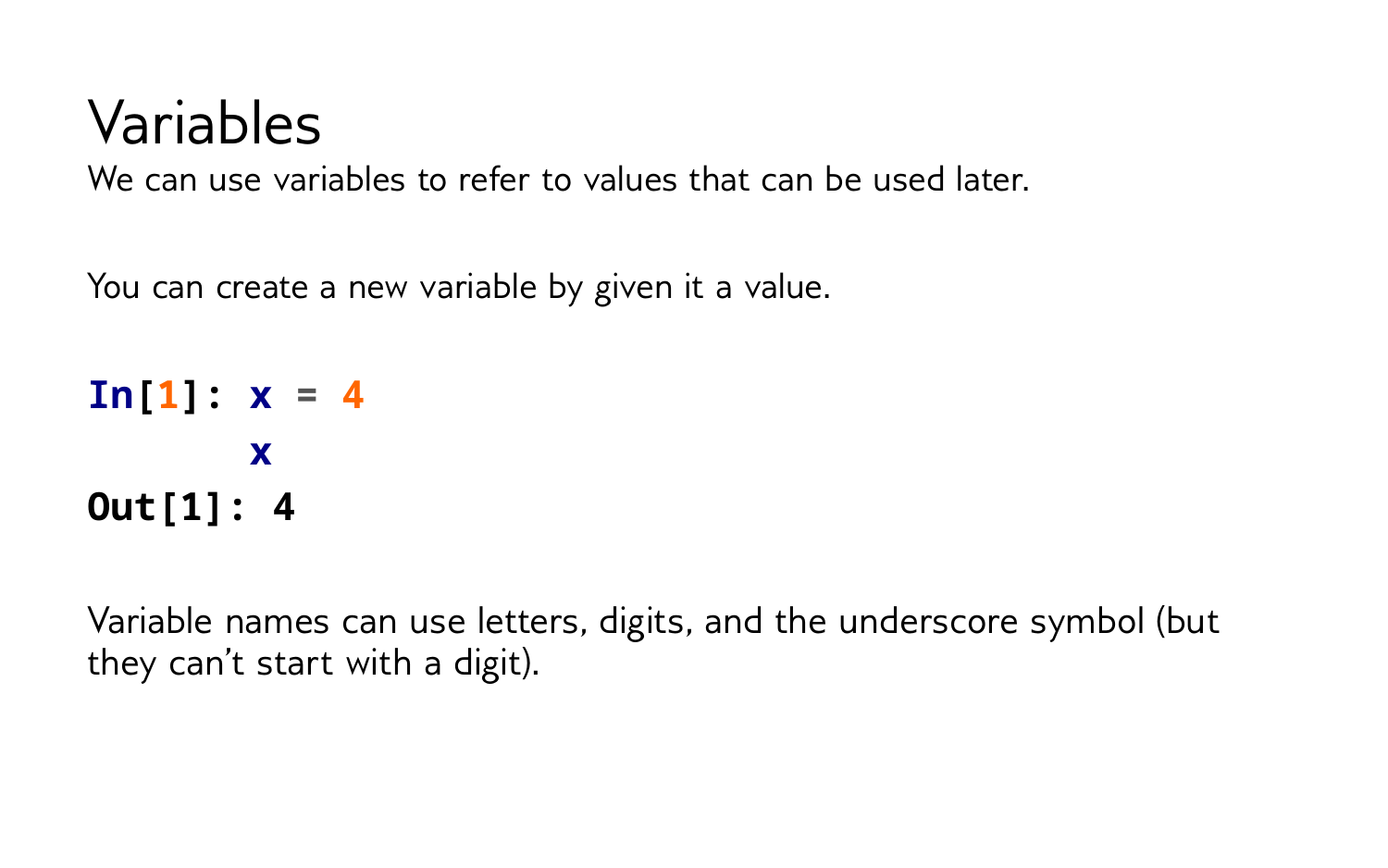

# Variables
We can use variables to refer to values that can be used later.

You can create a new variable by given it a value.

In[1]: x = 4
       x
Out[1]: 4

Variable names can use letters, digits, and the underscore symbol (but they can’t start with a digit).